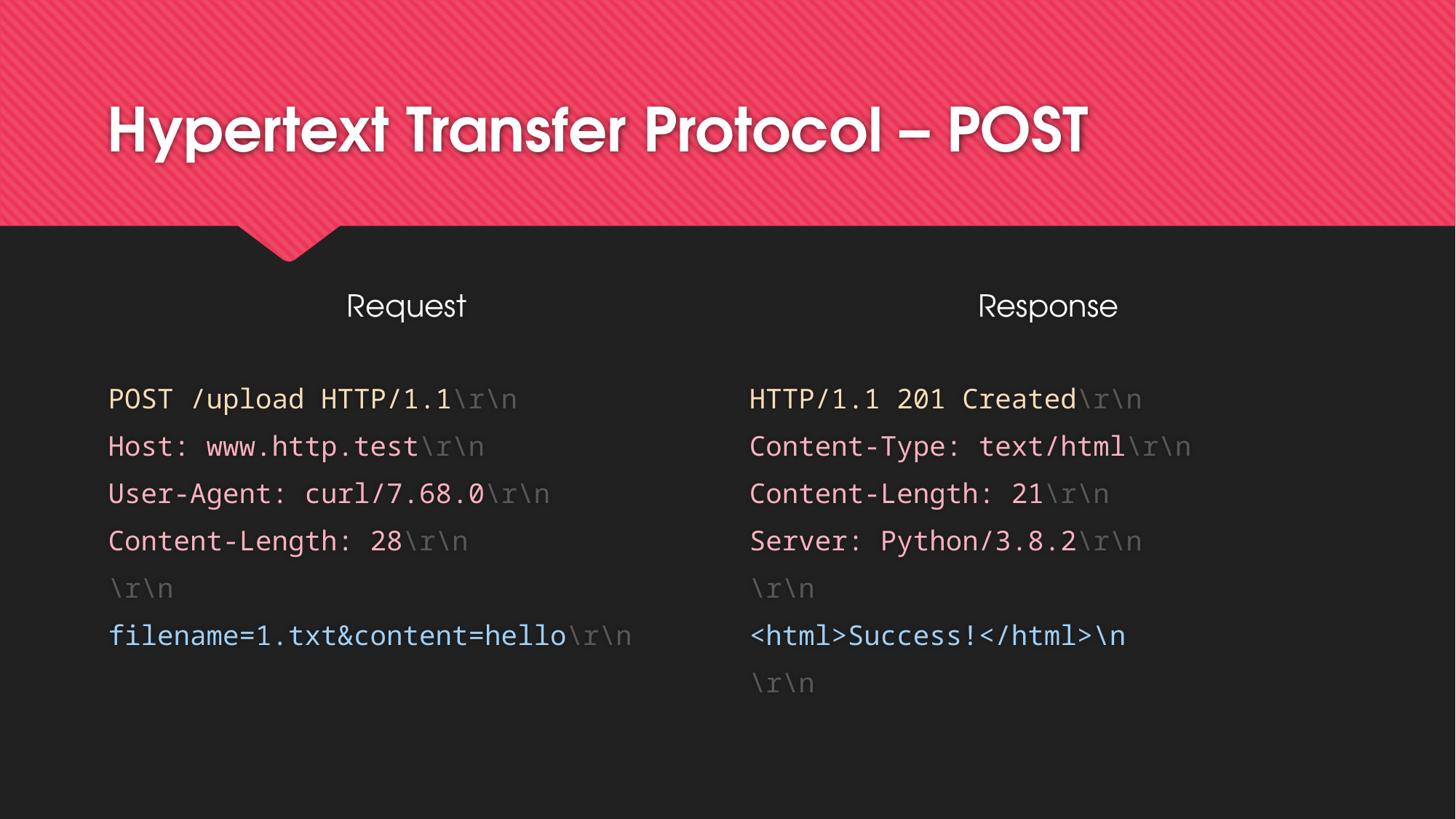

# Hypertext Transfer Protocol – POST
Request
Response

POST /upload HTTP/1.1\r\n
Host: www.http.test\r\n
User-Agent: curl/7.68.0\r\n
Content-Length: 28\r\n
\r\n
filename=1.txt&content=hello\r\n

HTTP/1.1 201 Created\r\n
Content-Type: text/html\r\n
Content-Length: 21\r\n
Server: Python/3.8.2\r\n
\r\n
<html>Success!</html>\n
\r\n